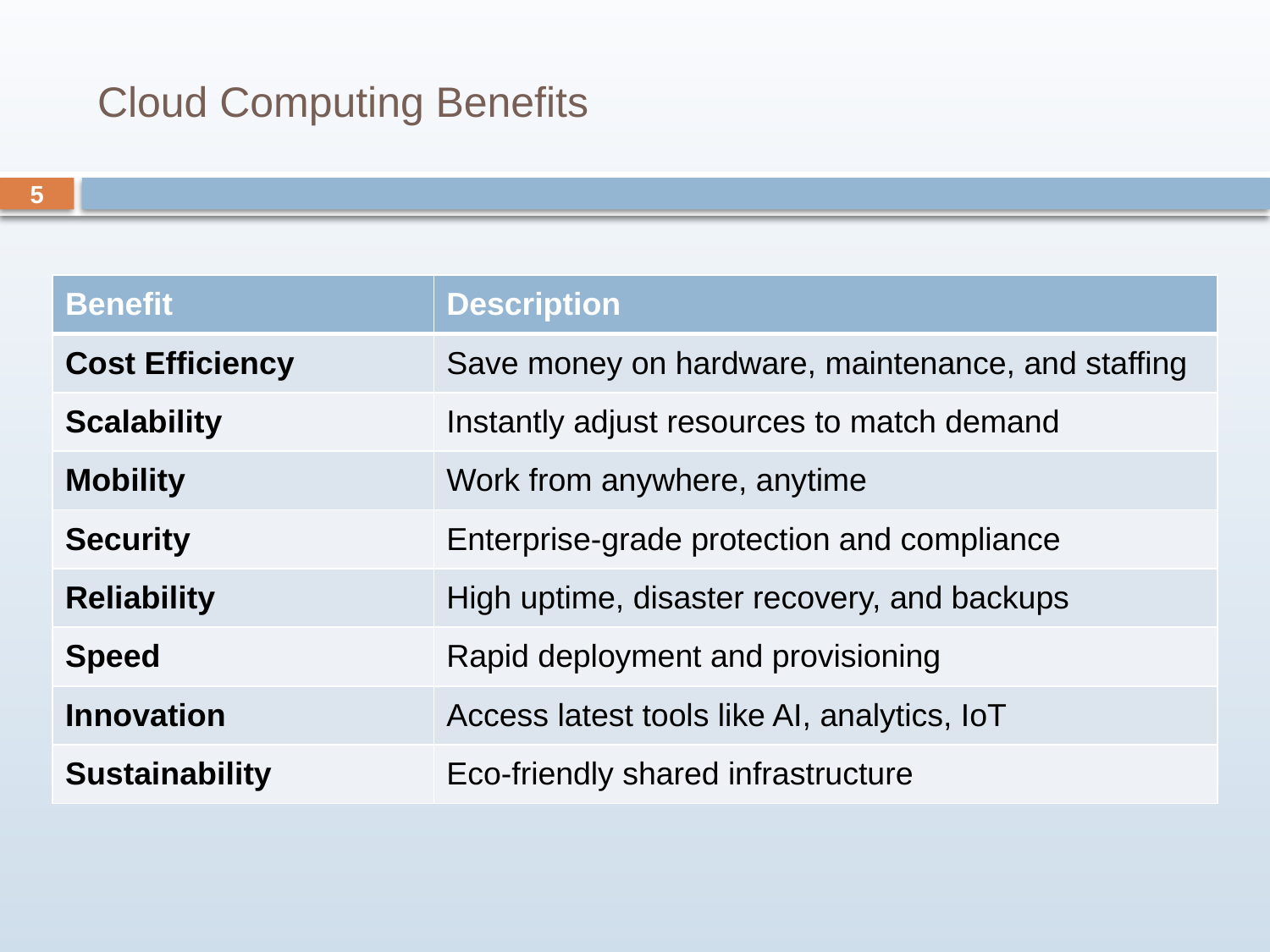

# Cloud Computing Benefits
5

| Benefit | Description |
| --- | --- |
| Cost Efficiency | Save money on hardware, maintenance, and staffing |
| Scalability | Instantly adjust resources to match demand |
| Mobility | Work from anywhere, anytime |
| Security | Enterprise-grade protection and compliance |
| Reliability | High uptime, disaster recovery, and backups |
| Speed | Rapid deployment and provisioning |
| Innovation | Access latest tools like AI, analytics, IoT |
| Sustainability | Eco-friendly shared infrastructure |